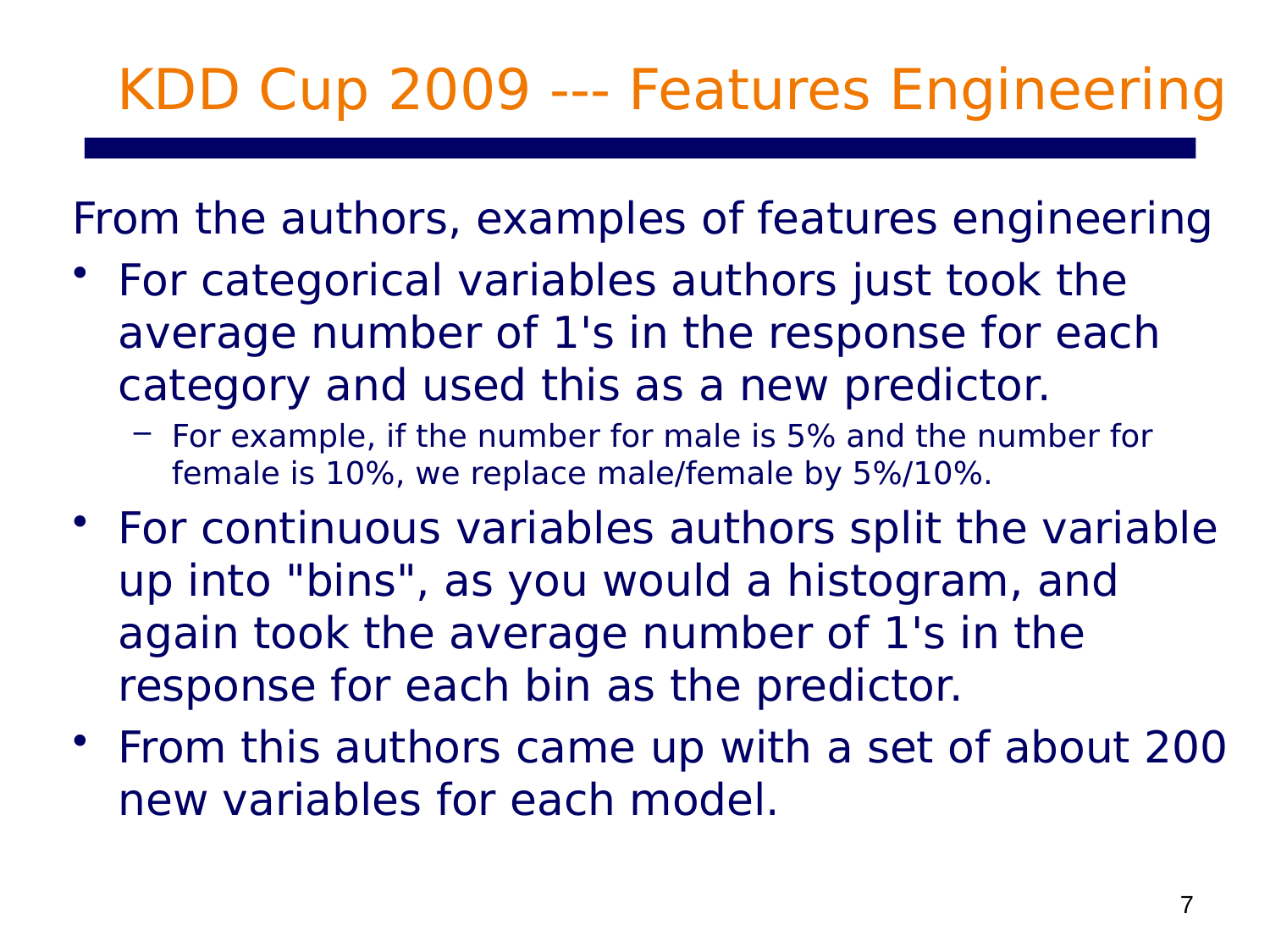

# KDD Cup 2009 --- Features Engineering
From the authors, examples of features engineering
For categorical variables authors just took the average number of 1's in the response for each category and used this as a new predictor.
For example, if the number for male is 5% and the number for female is 10%, we replace male/female by 5%/10%.
For continuous variables authors split the variable up into "bins", as you would a histogram, and again took the average number of 1's in the response for each bin as the predictor.
From this authors came up with a set of about 200 new variables for each model.
7